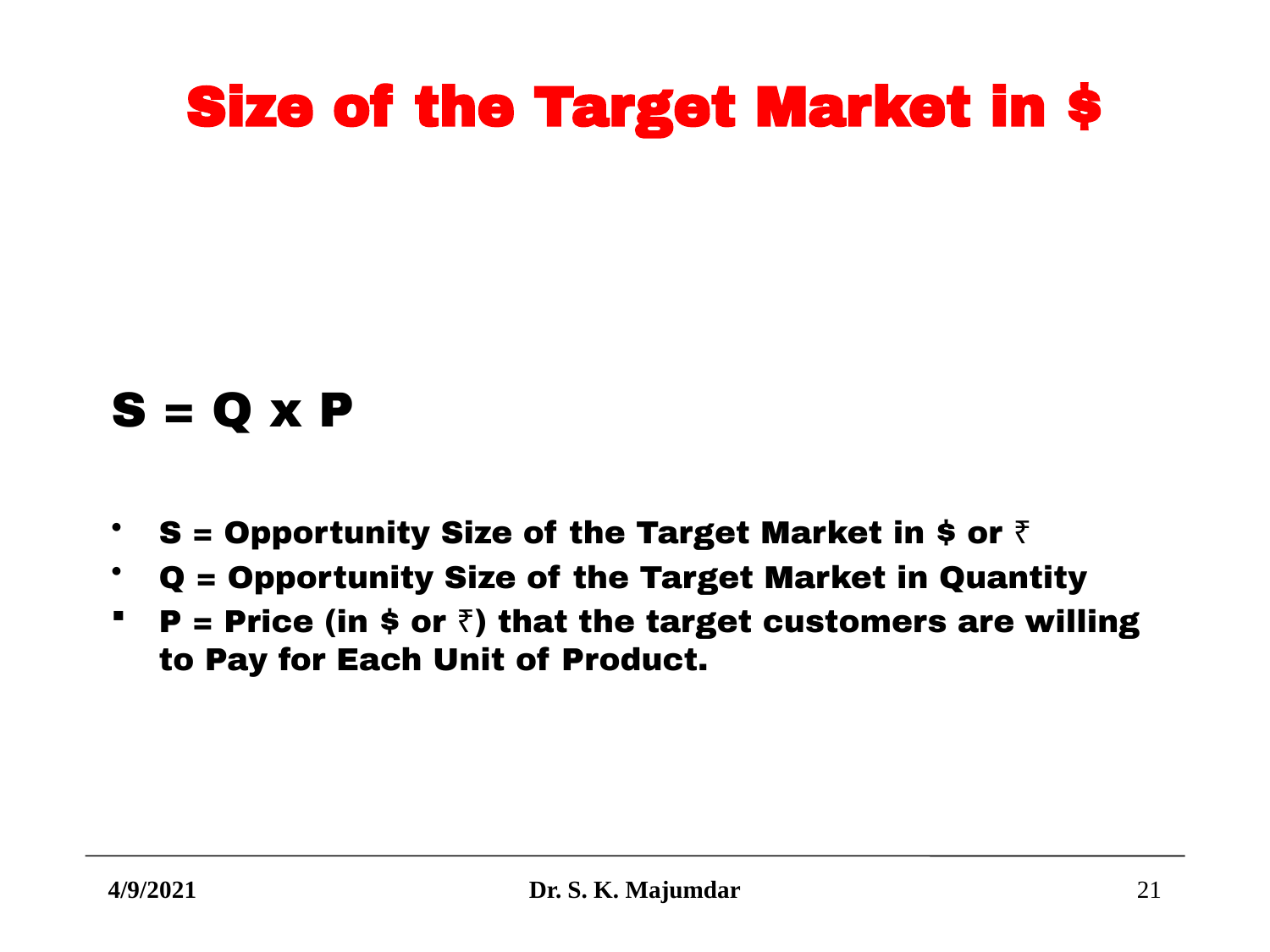

# Size of the Target Market in $
S = Q x P

S = Opportunity Size of the Target Market in $ or ₹
Q = Opportunity Size of the Target Market in Quantity
P = Price (in $ or ₹) that the target customers are willing to Pay for Each Unit of Product.
4/9/2021
Dr. S. K. Majumdar
21